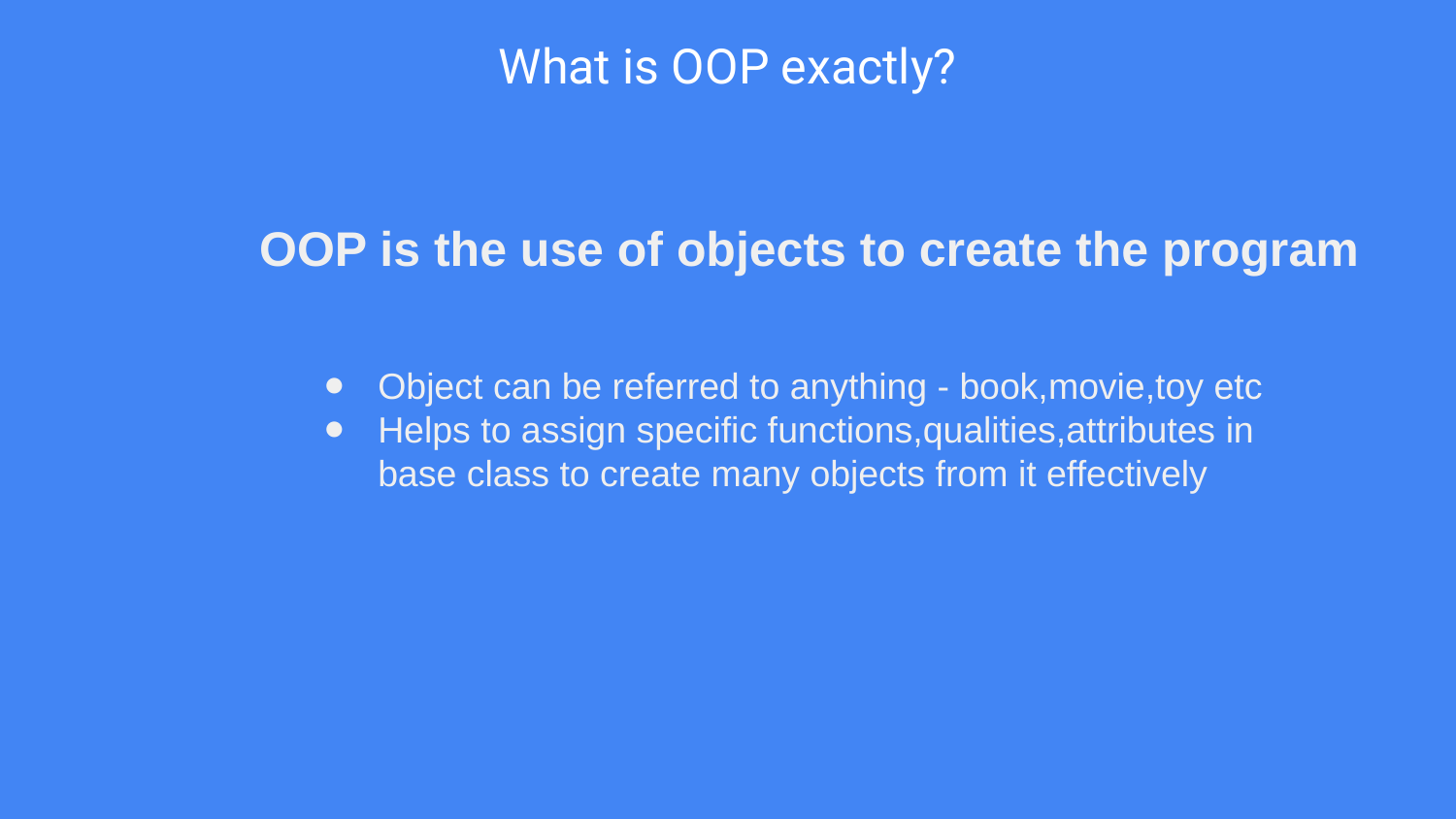

# What is OOP exactly?
OOP is the use of objects to create the program
Object can be referred to anything - book,movie,toy etc
Helps to assign specific functions,qualities,attributes in base class to create many objects from it effectively